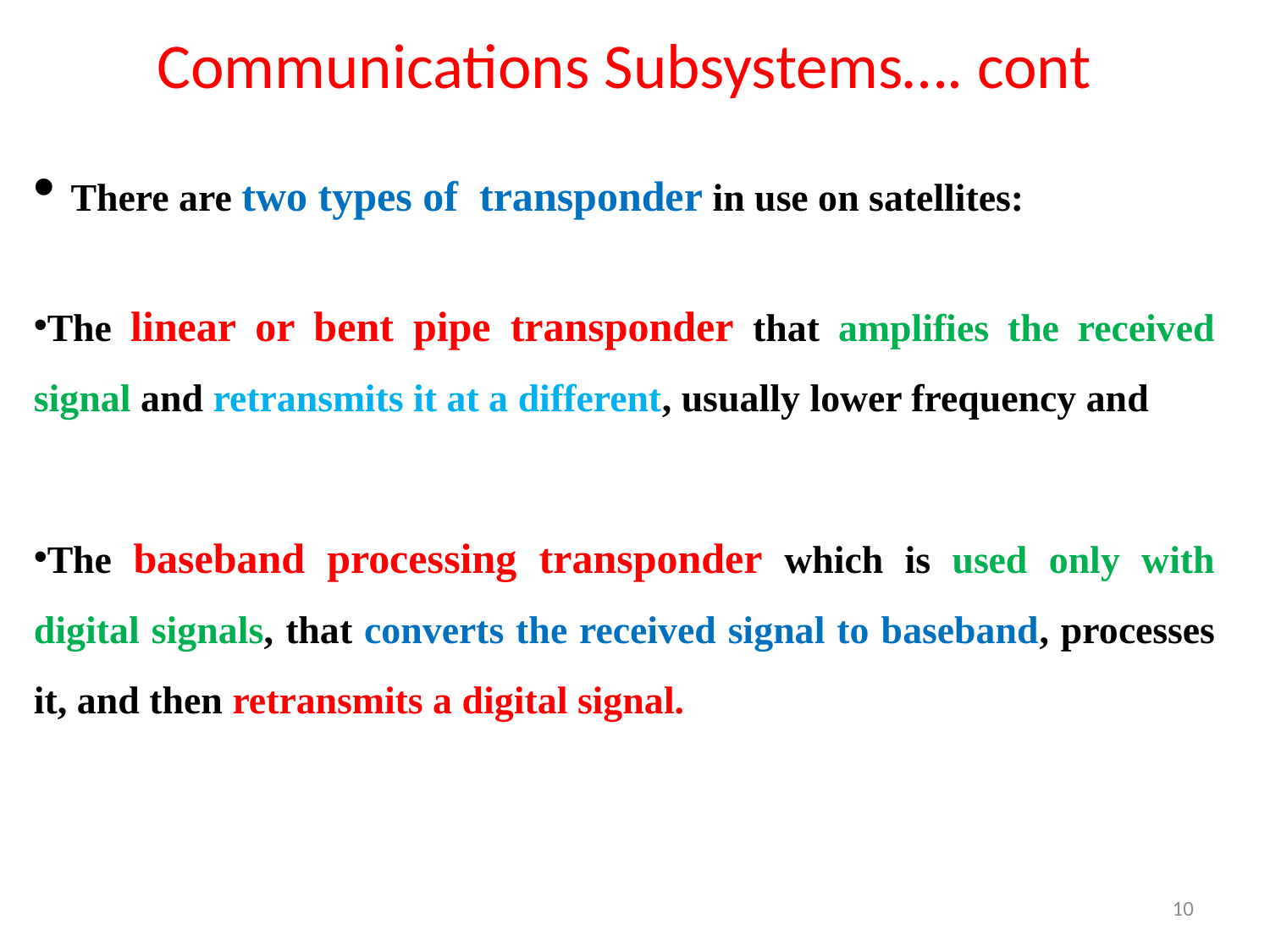

# Communications Subsystems…. cont
 There are two types of  transponder in use on satellites:

The linear or bent pipe transponder that amplifies the received signal and retransmits it at a different, usually lower frequency and

The baseband processing transponder which is used only with digital signals, that converts the received signal to baseband, processes it, and then retransmits a digital signal.

10